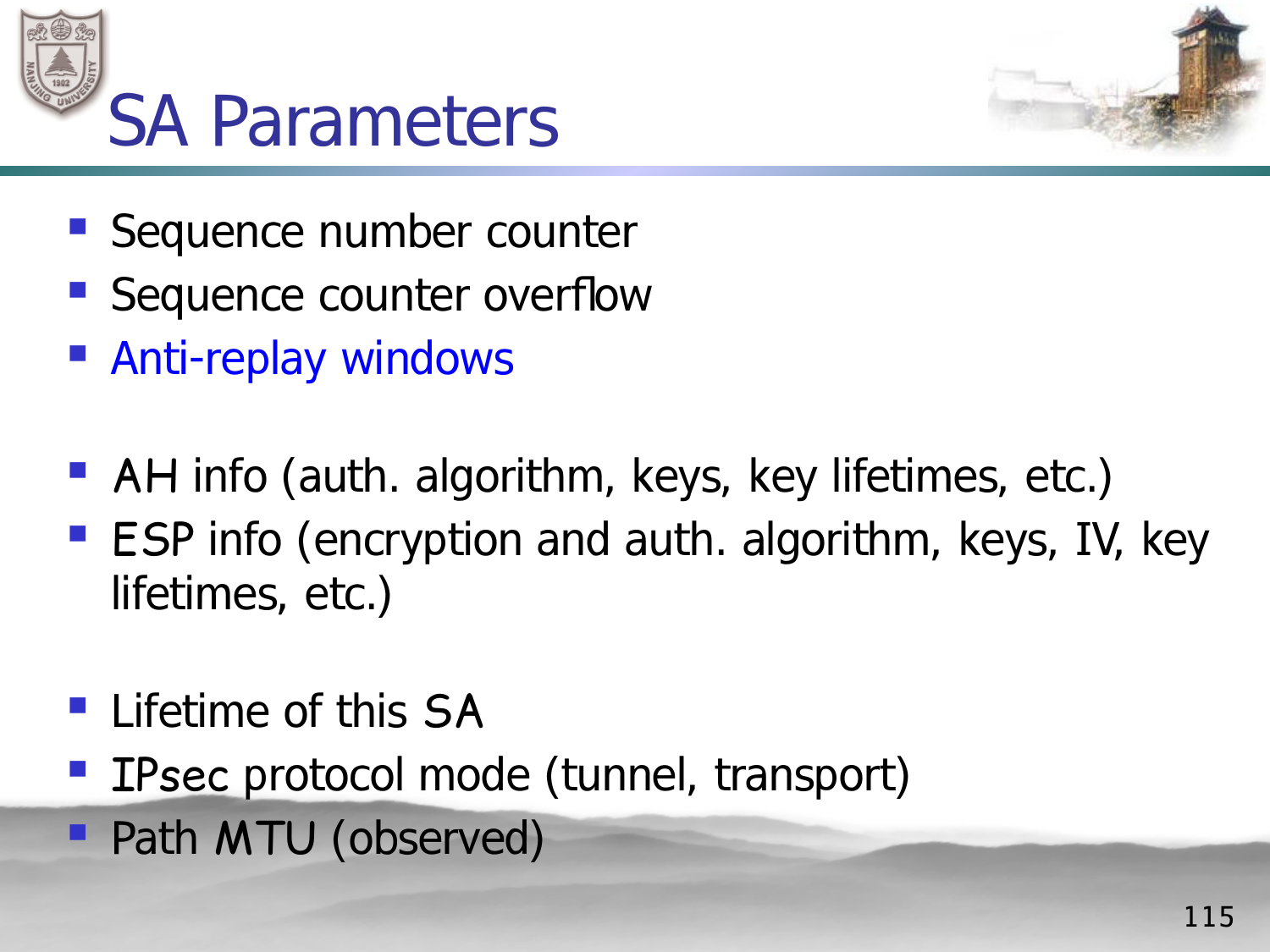

# SA Parameters
Sequence number counter
Sequence counter overflow
Anti-replay windows

AH info (auth. algorithm, keys, key lifetimes, etc.)
ESP info (encryption and auth. algorithm, keys, IV, key lifetimes, etc.)

Lifetime of this SA
IPsec protocol mode (tunnel, transport)
Path MTU (observed)
115